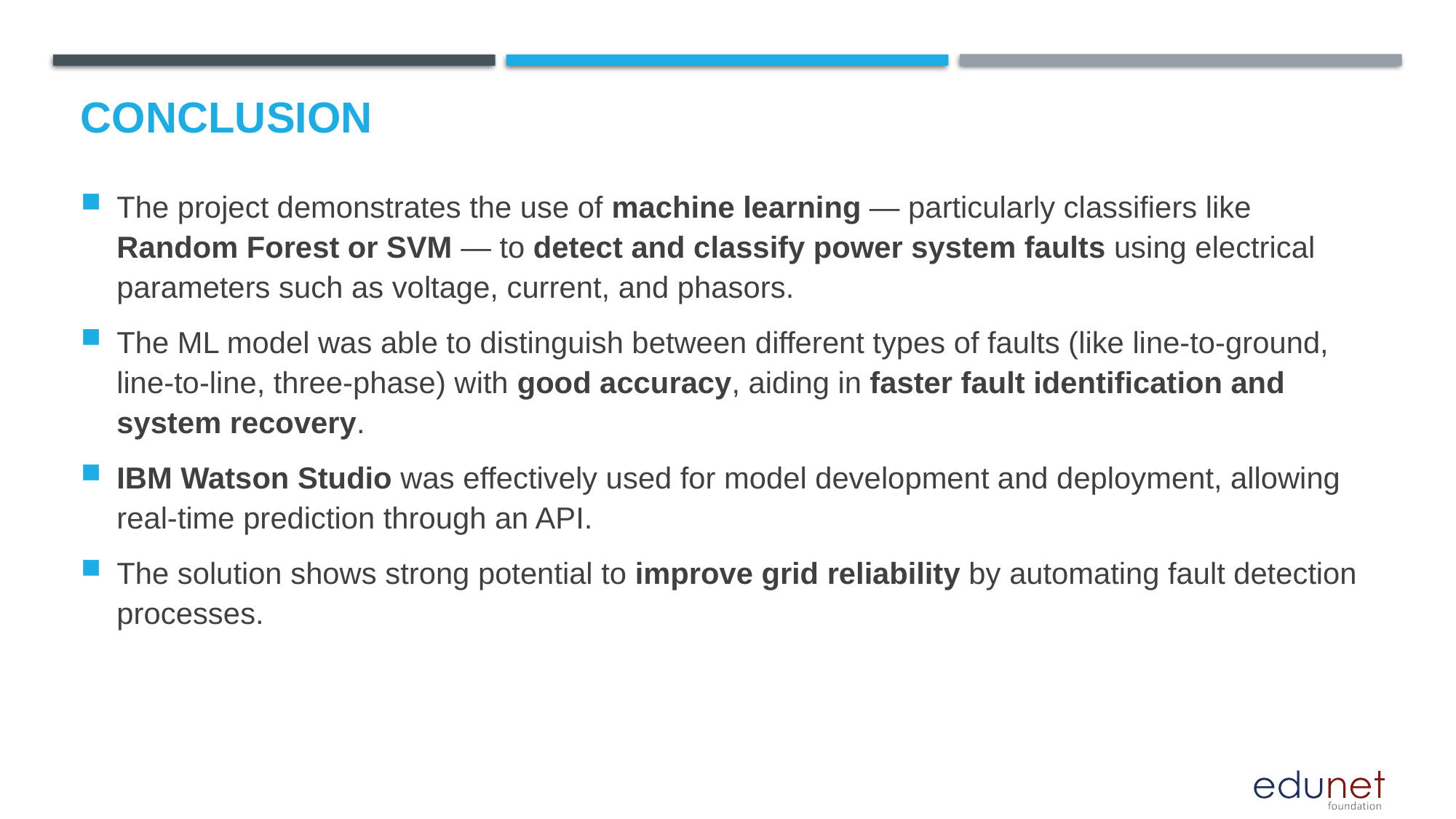

# Conclusion
The project demonstrates the use of machine learning — particularly classifiers like Random Forest or SVM — to detect and classify power system faults using electrical parameters such as voltage, current, and phasors.
The ML model was able to distinguish between different types of faults (like line-to-ground, line-to-line, three-phase) with good accuracy, aiding in faster fault identification and system recovery.
IBM Watson Studio was effectively used for model development and deployment, allowing real-time prediction through an API.
The solution shows strong potential to improve grid reliability by automating fault detection processes.